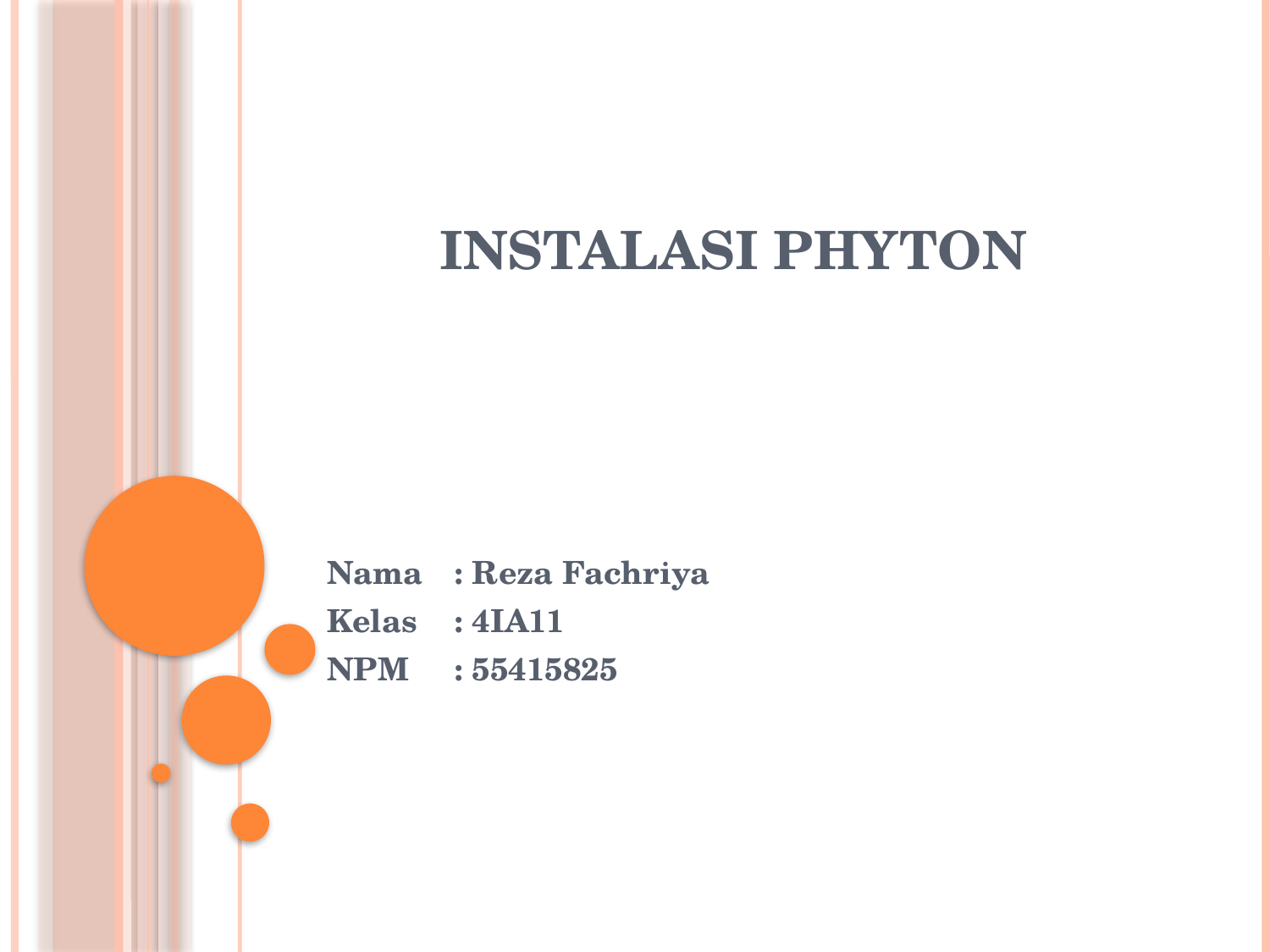

# INSTALASI PHYTON
Nama 	: Reza Fachriya
Kelas 	: 4IA11
NPM	: 55415825